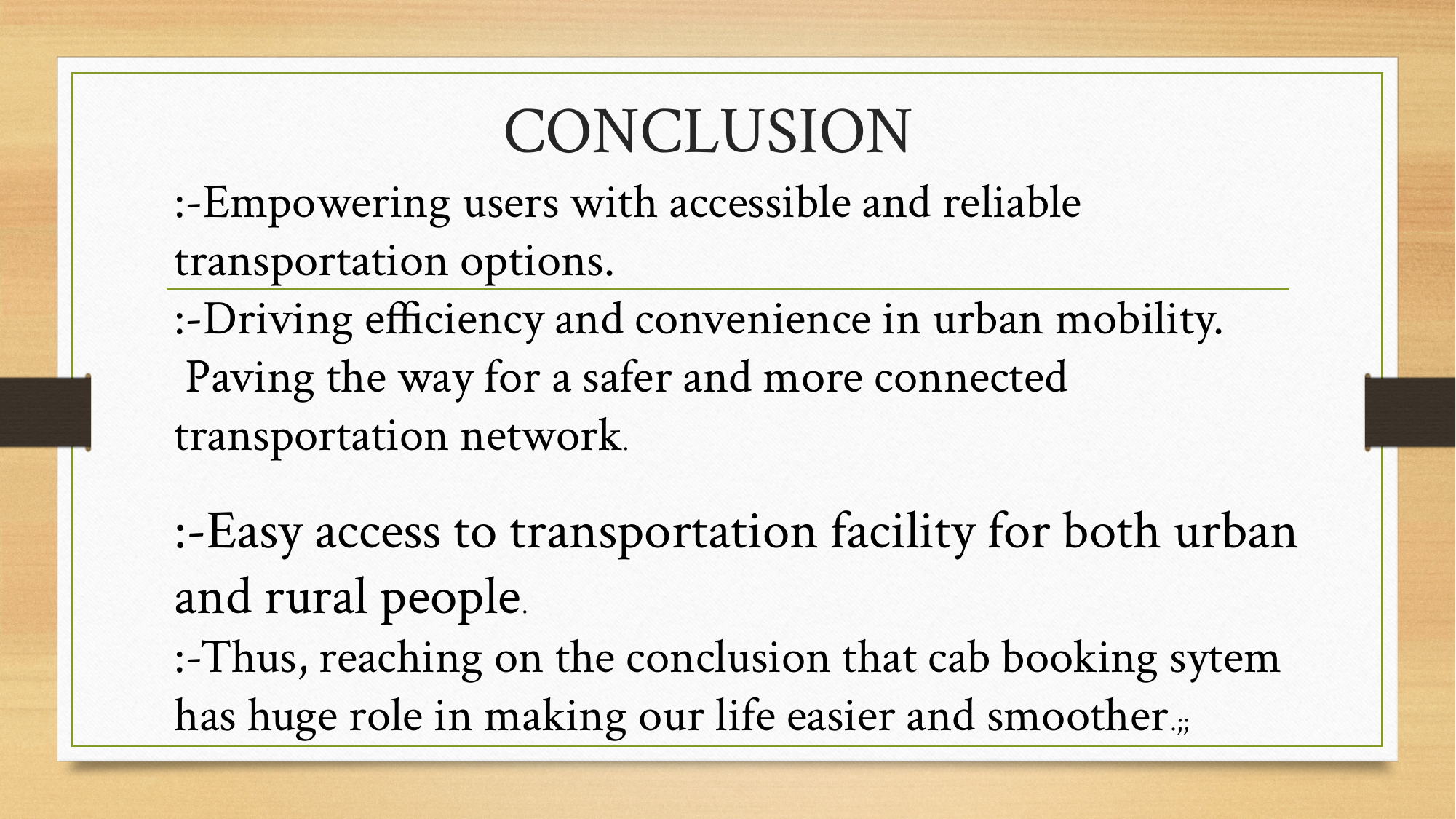

# CONCLUSION
:-Empowering users with accessible and reliable  transportation options.
:-Driving efficiency and convenience in urban mobility.
 Paving the way for a safer and more connected            transportation network.

:-Easy access to transportation facility for both urban and rural people.
:-Thus, reaching on the conclusion that cab booking sytem has huge role in making our life easier and smoother.;;